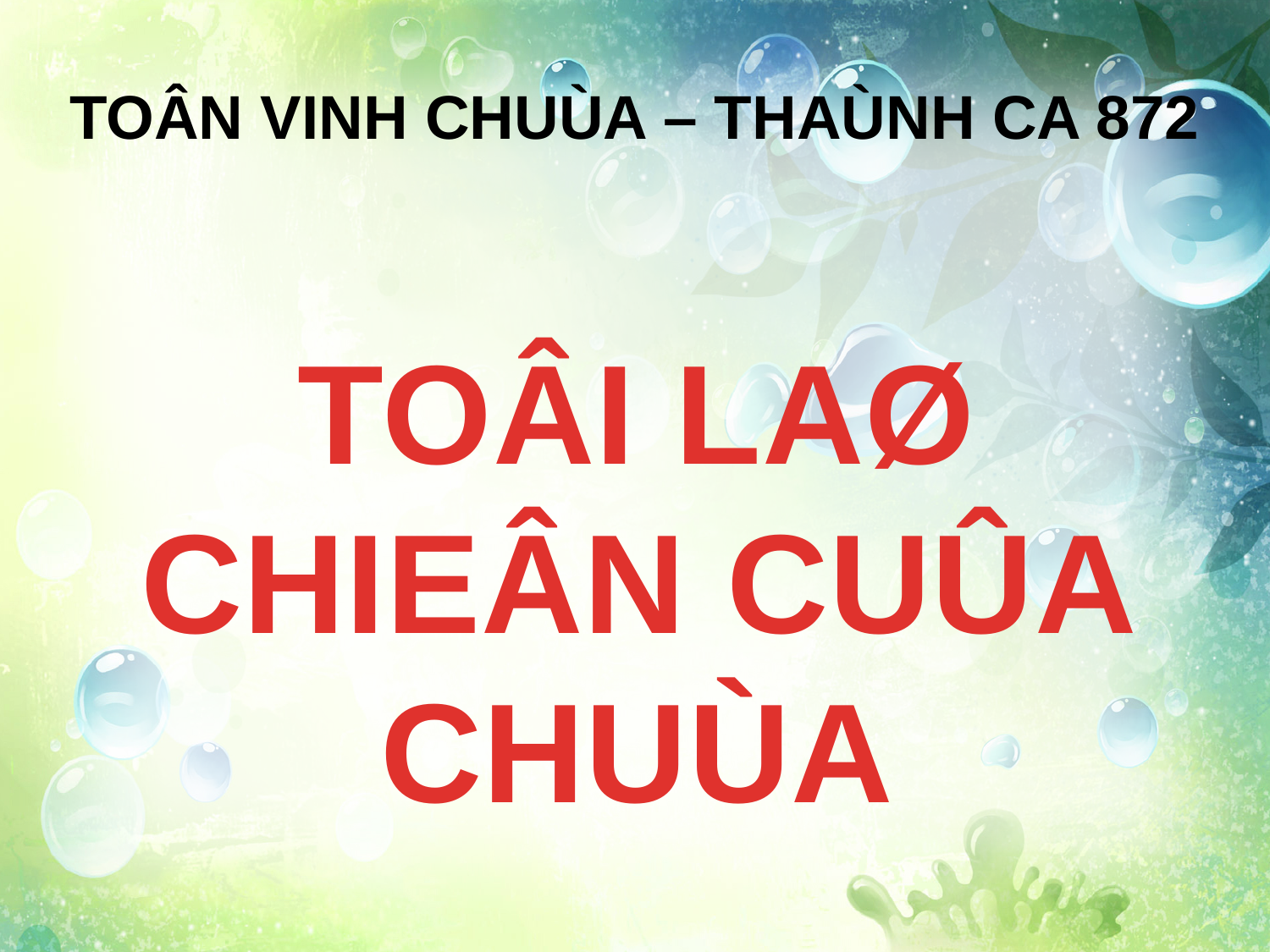

TOÂN VINH CHUÙA – THAÙNH CA 872
TOÂI LAØ CHIEÂN CUÛA CHUÙA